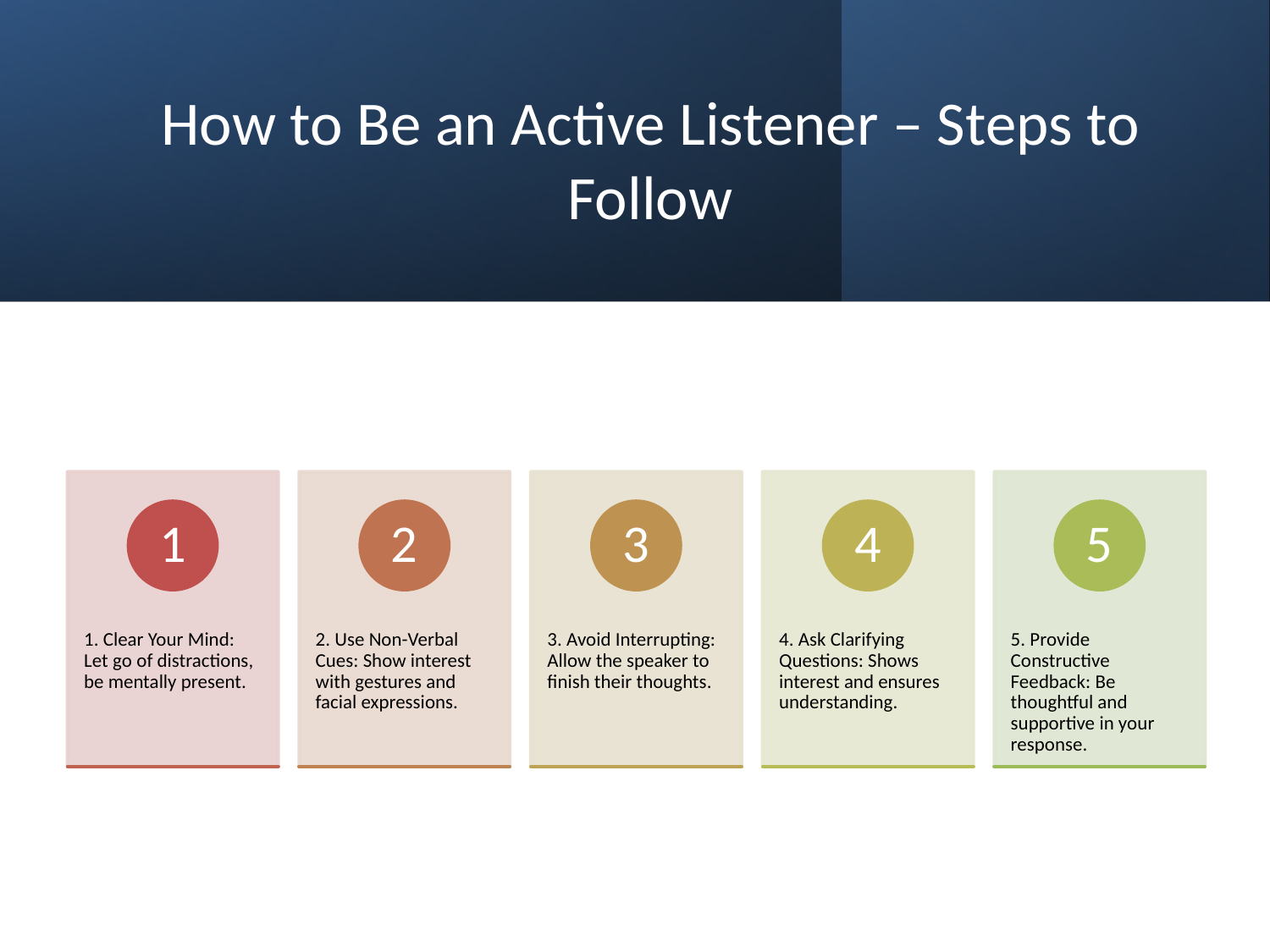

# How to Be an Active Listener – Steps to Follow
1. Clear Your Mind: Let go of distractions, be mentally present.
1
2. Use Non-Verbal Cues: Show interest with gestures and facial expressions.
2
3. Avoid Interrupting: Allow the speaker to finish their thoughts.
3
4. Ask Clarifying Questions: Shows interest and ensures understanding.
4
5. Provide Constructive Feedback: Be thoughtful and supportive in your response.
5